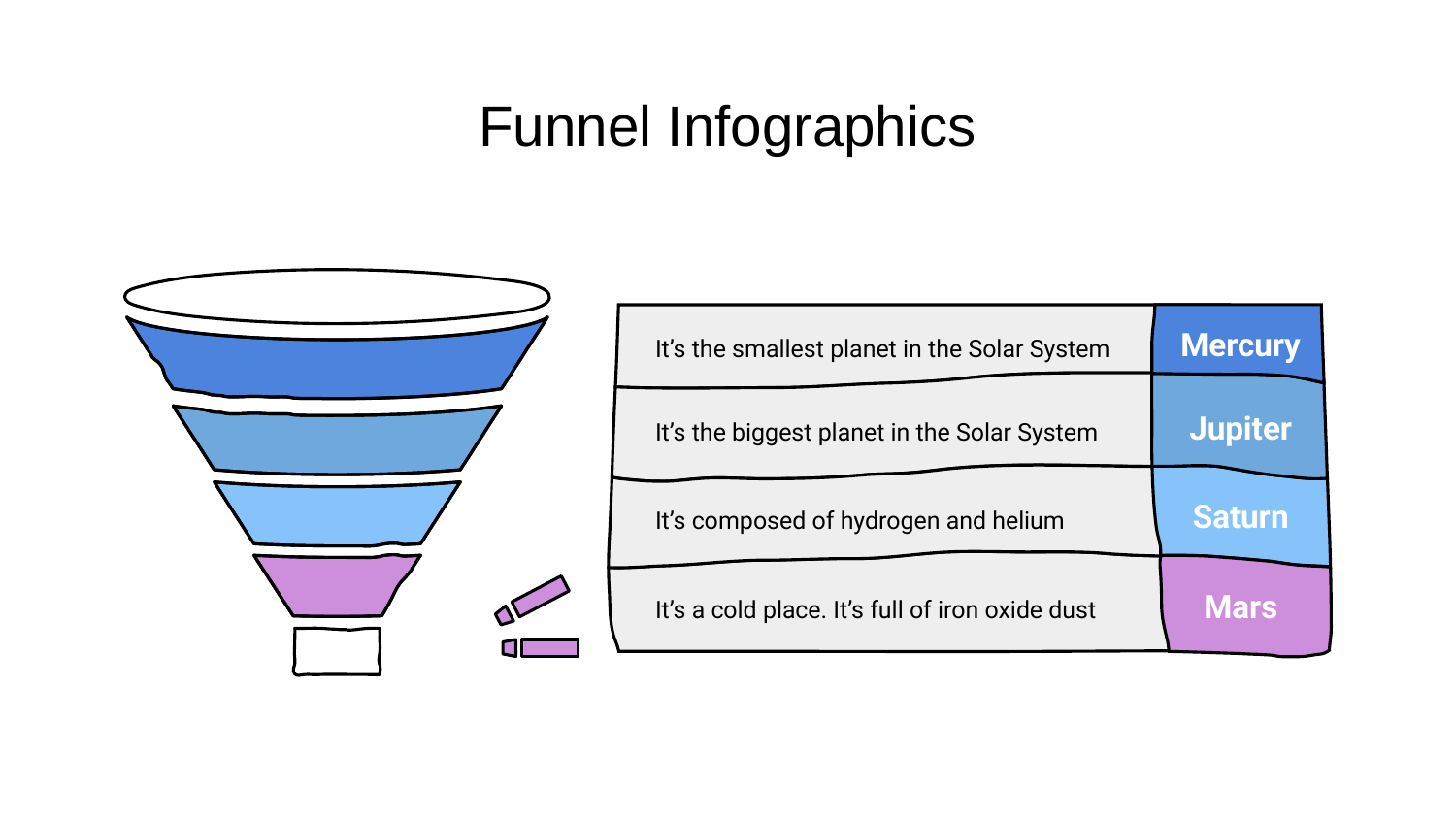

# Funnel Infographics

Mercury
It’s the smallest planet in the Solar System

Jupiter
It’s the biggest planet in the Solar System

Saturn

It’s composed of hydrogen and helium

Mars

It’s a cold place. It’s full of iron oxide dust